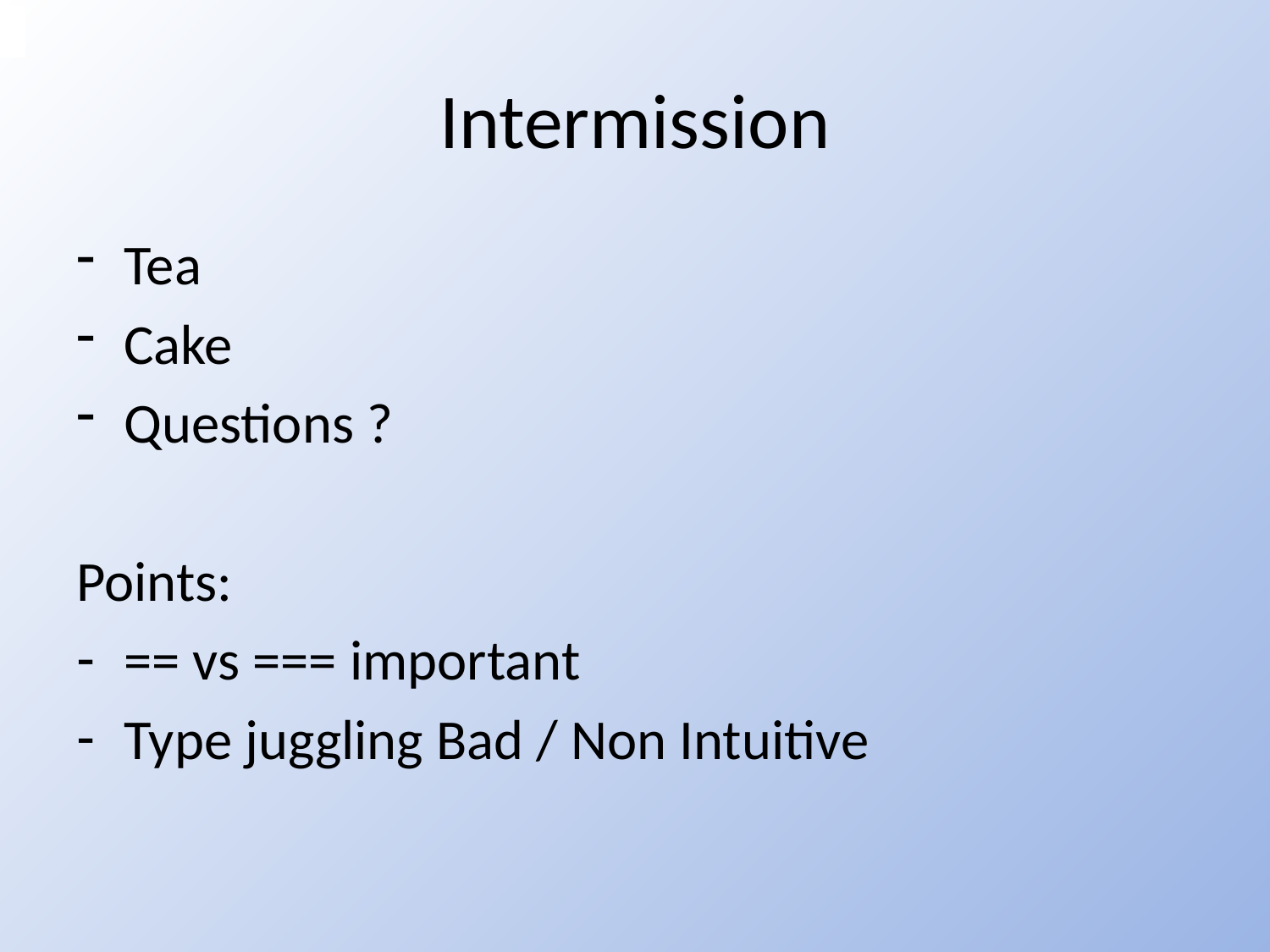

# Intermission
Tea
Cake
Questions ?

Points:
== vs === important
Type juggling Bad / Non Intuitive